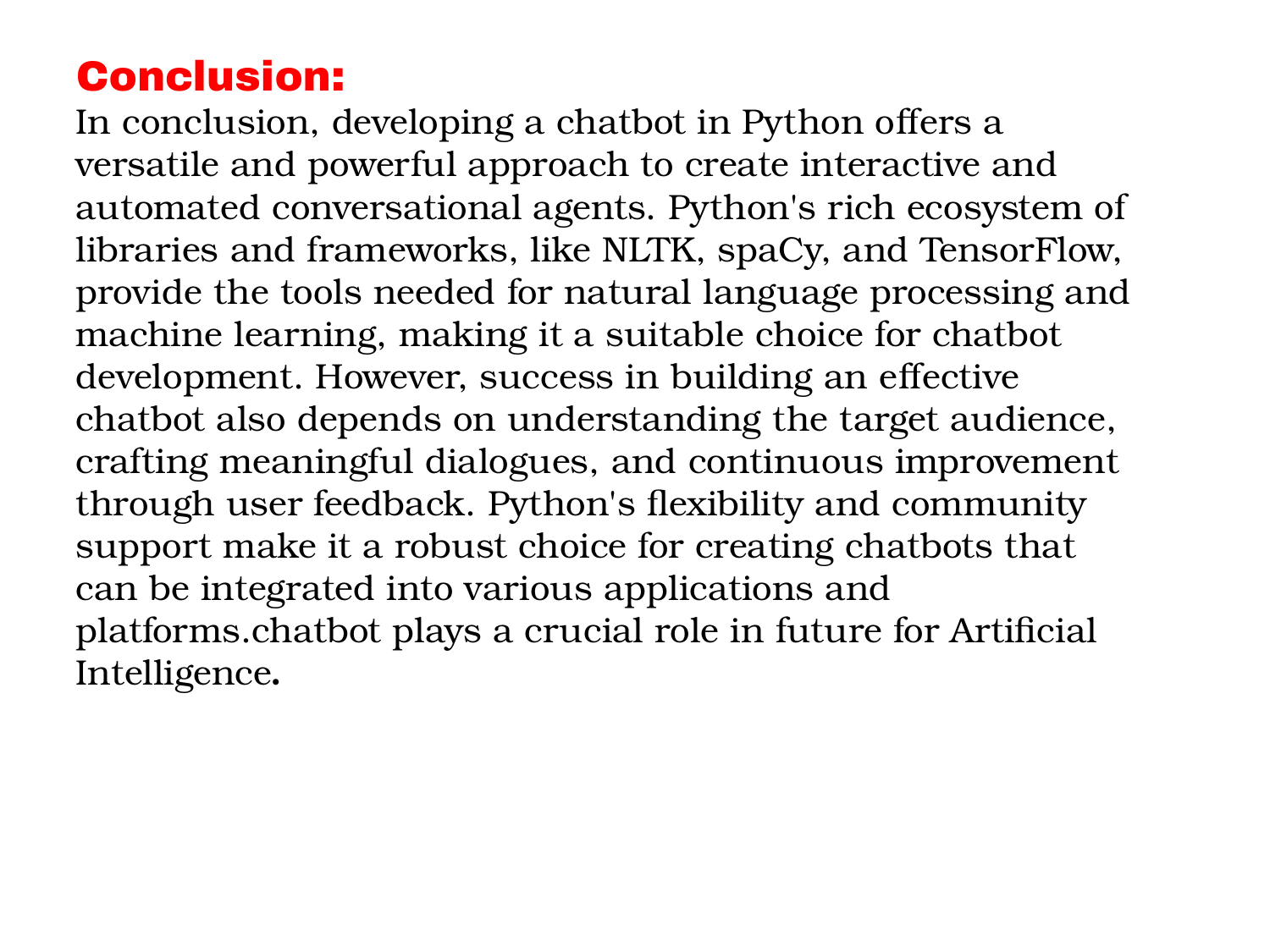

Conclusion:
In conclusion, developing a chatbot in Python offers a versatile and powerful approach to create interactive and automated conversational agents. Python's rich ecosystem of libraries and frameworks, like NLTK, spaCy, and TensorFlow, provide the tools needed for natural language processing and machine learning, making it a suitable choice for chatbot development. However, success in building an effective chatbot also depends on understanding the target audience, crafting meaningful dialogues, and continuous improvement through user feedback. Python's flexibility and community support make it a robust choice for creating chatbots that can be integrated into various applications and platforms.chatbot plays a crucial role in future for Artificial Intelligence.